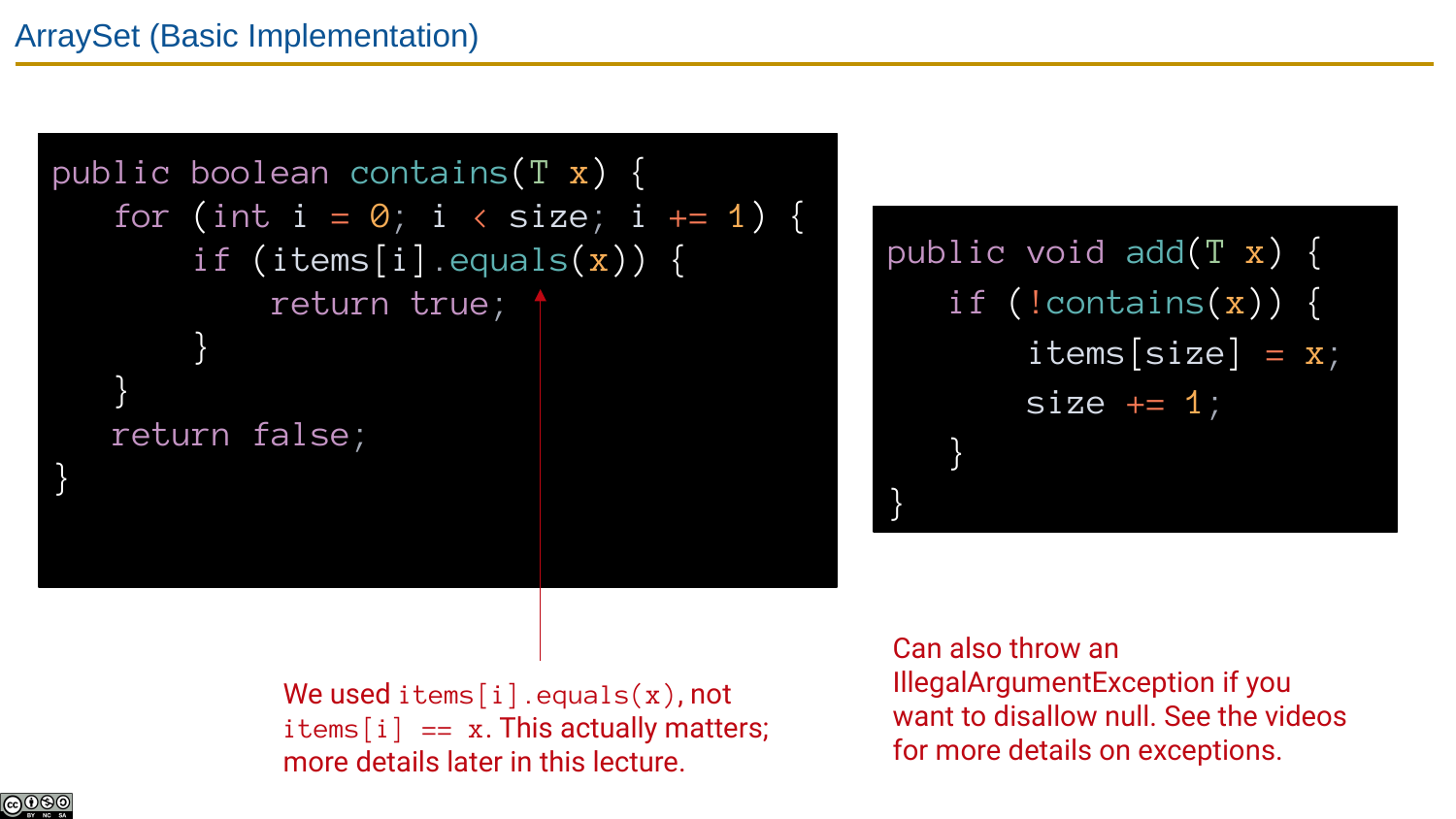

# ArraySet (Basic Implementation)
public boolean contains(T x) {
   for (int i = 0; i < size; i += 1) {
       if (items[i].equals(x)) {
           return true;
       }
   }
   return false;
}
public void add(T x) {
   if (!contains(x)) {
       items[size] = x;
       size += 1;
   }
}
Can also throw an IllegalArgumentException if you want to disallow null. See the videos for more details on exceptions.
We used items[i].equals(x), not items[i] == x. This actually matters; more details later in this lecture.